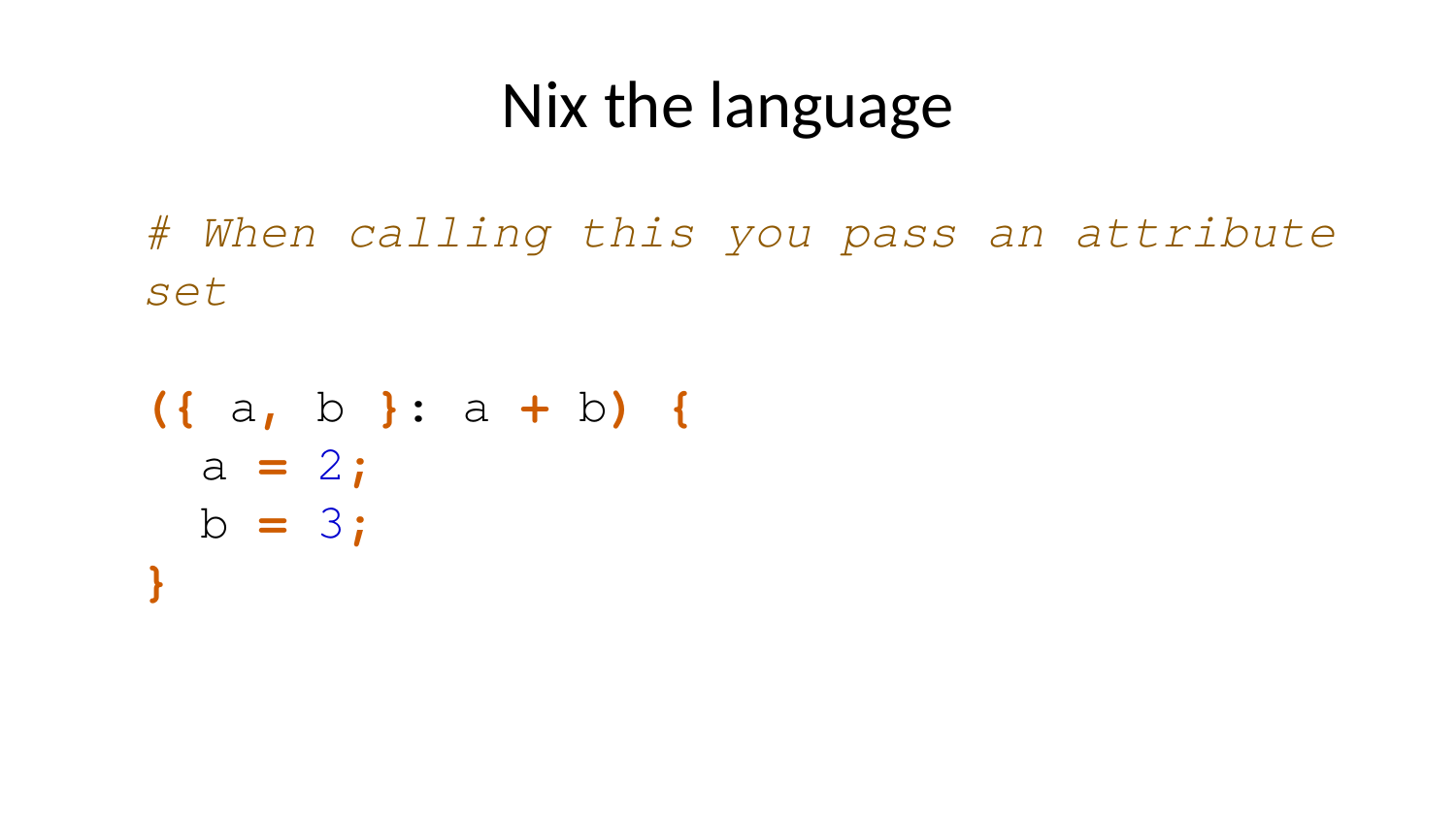

# Nix the language
# When calling this you pass an attribute set ({ a, b }: a + b) { a = 2; b = 3; }